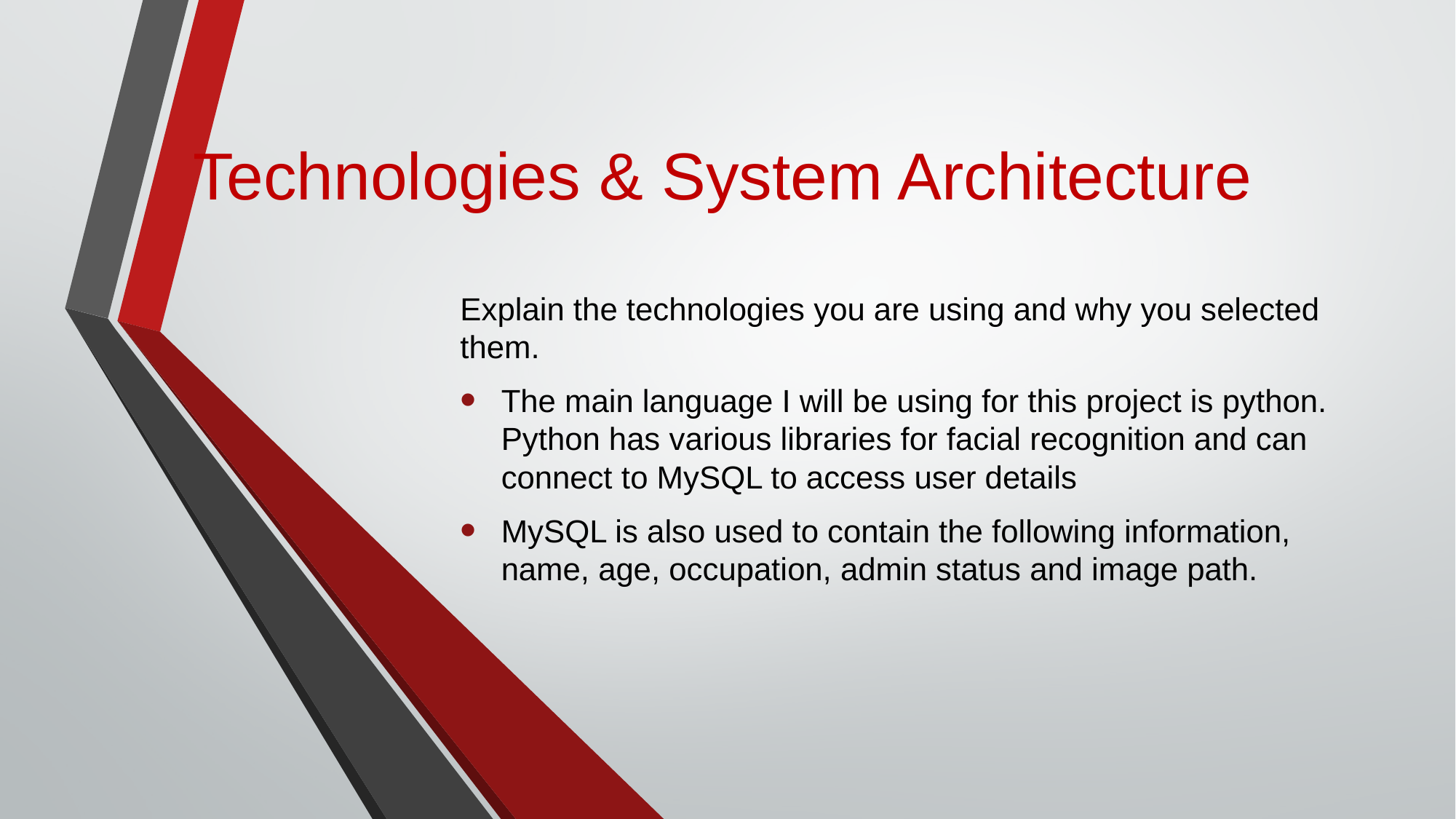

# Technologies & System Architecture
Explain the technologies you are using and why you selected them.
The main language I will be using for this project is python. Python has various libraries for facial recognition and can connect to MySQL to access user details
MySQL is also used to contain the following information, name, age, occupation, admin status and image path.